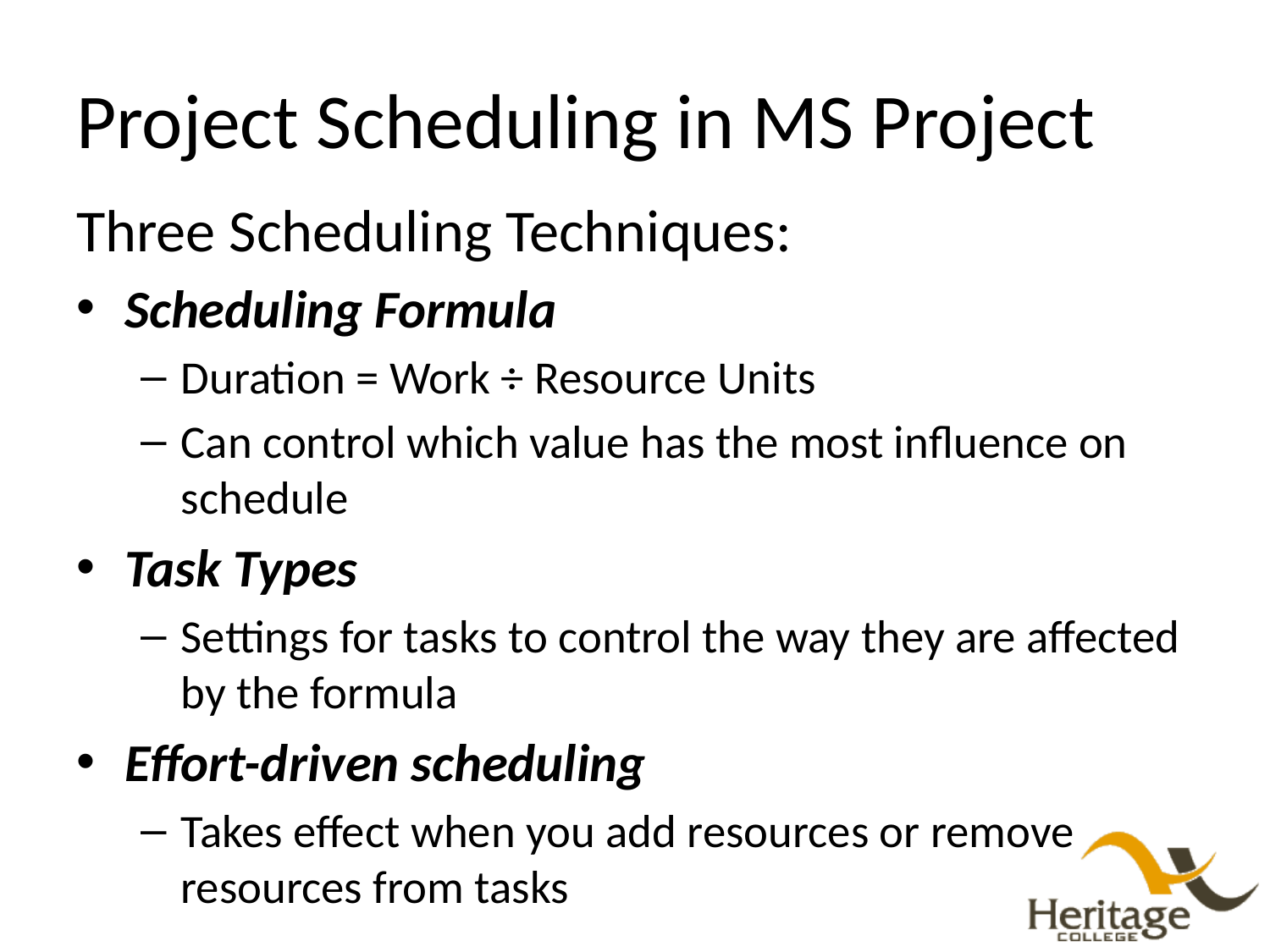

# Project Scheduling in MS Project
Three Scheduling Techniques:
Scheduling Formula
Duration = Work ÷ Resource Units
Can control which value has the most influence on schedule
Task Types
Settings for tasks to control the way they are affected by the formula
Effort-driven scheduling
Takes effect when you add resources or remove resources from tasks